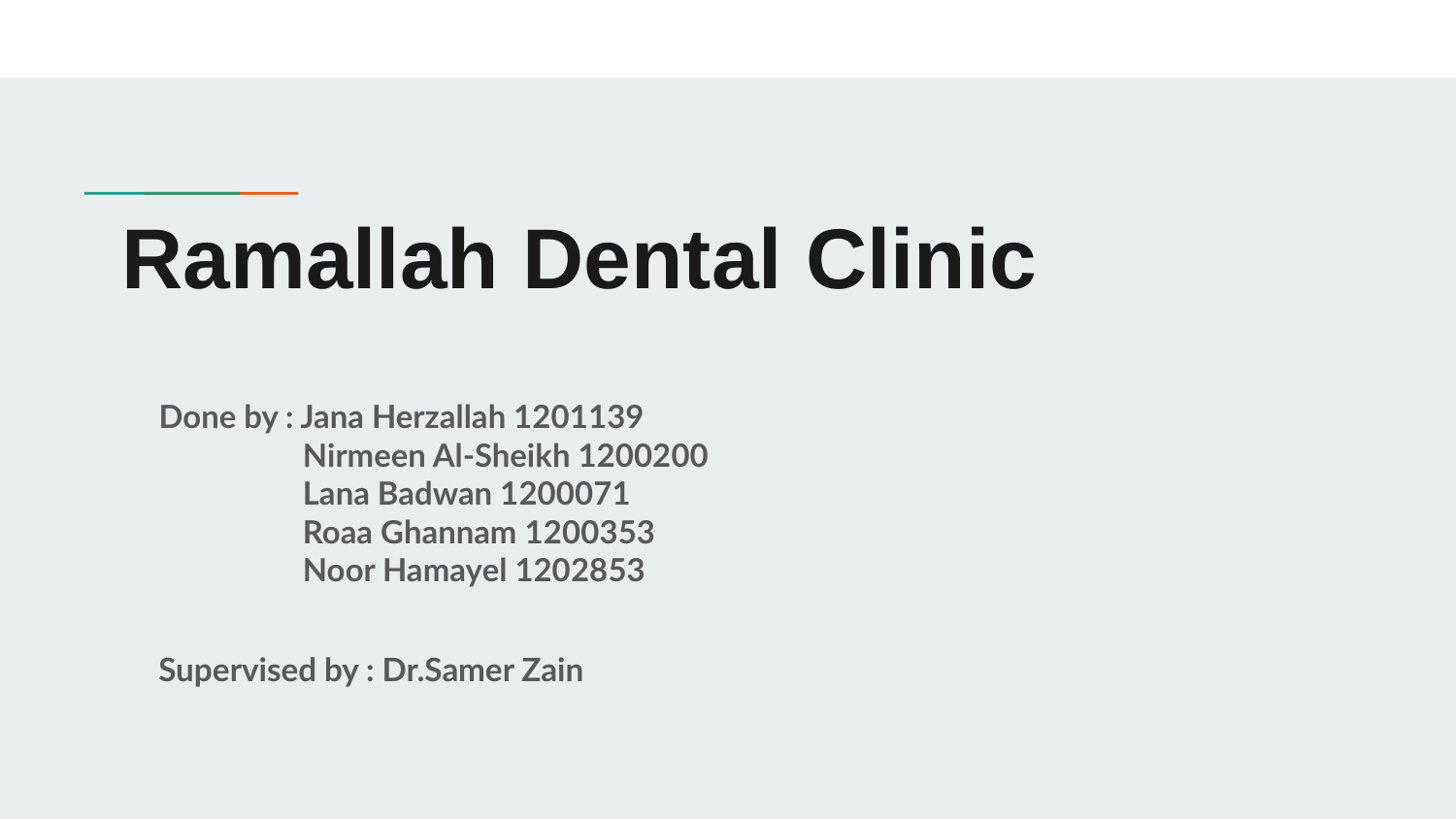

# Ramallah Dental Clinic
Done by : Jana Herzallah 1201139
Nirmeen Al-Sheikh 1200200
Lana Badwan 1200071
Roaa Ghannam 1200353
Noor Hamayel 1202853
Supervised by : Dr.Samer Zain